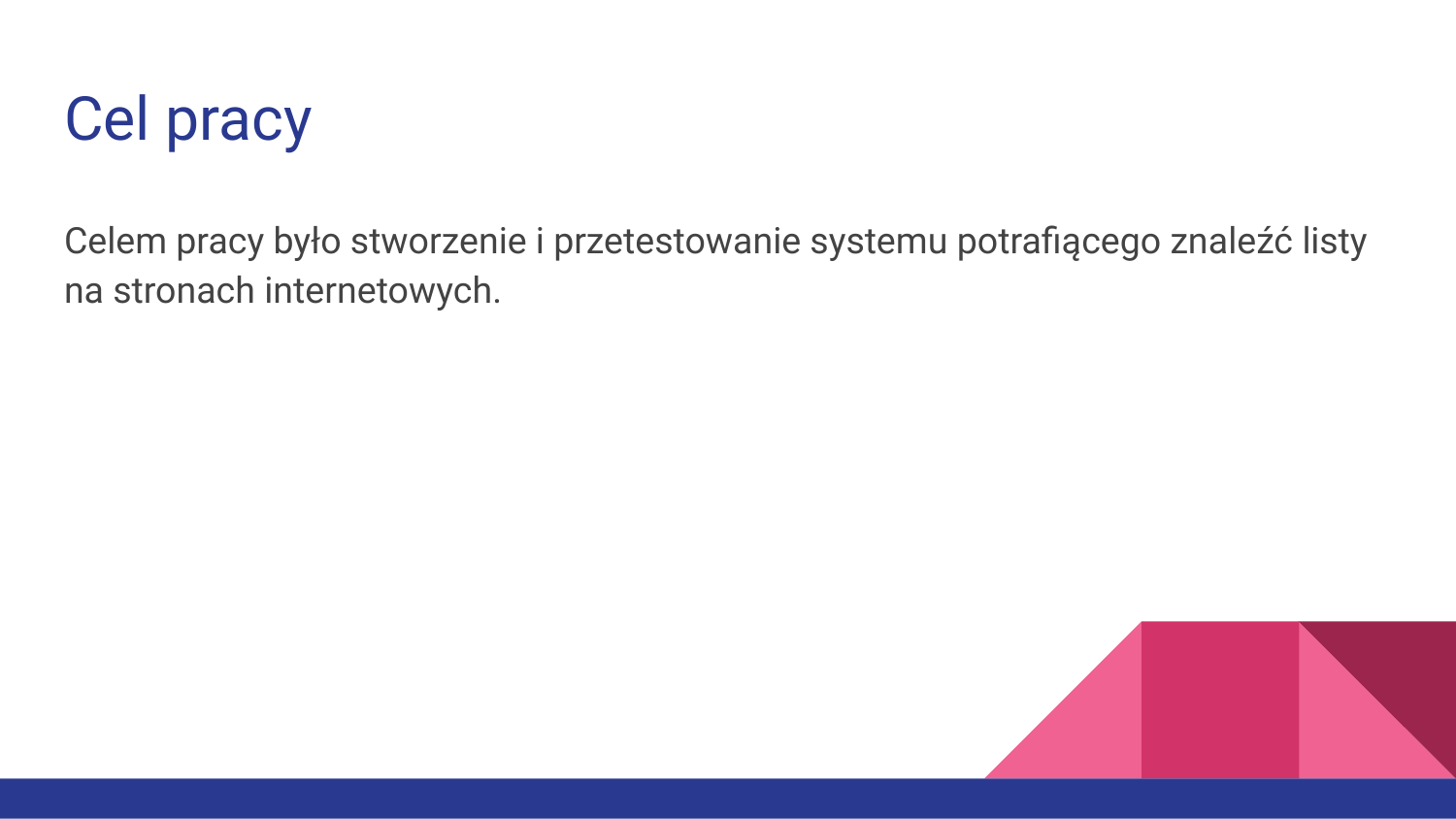

# Cel pracy
Celem pracy było stworzenie i przetestowanie systemu potrafiącego znaleźć listy na stronach internetowych.